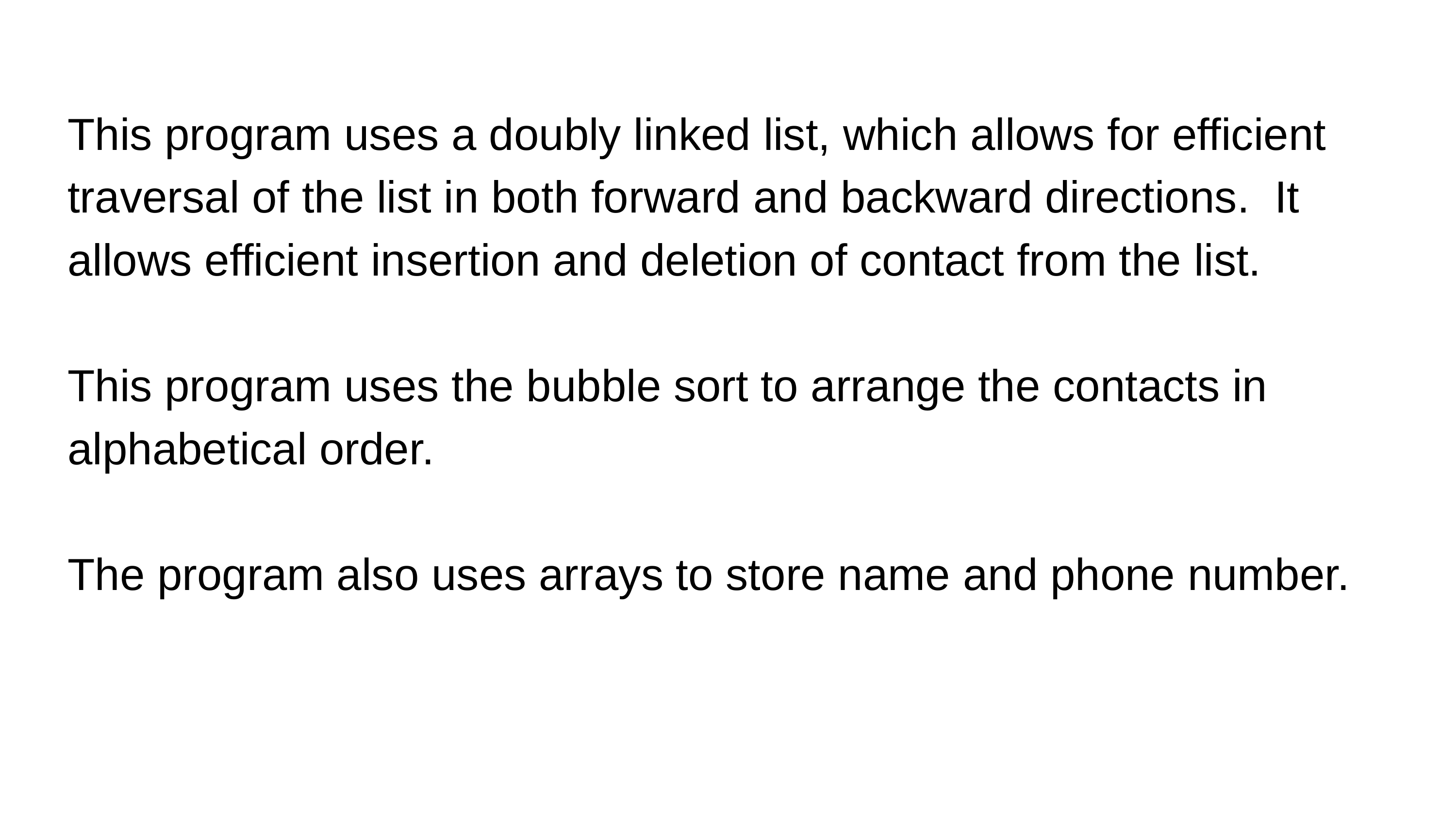

This program uses a doubly linked list, which allows for efficient traversal of the list in both forward and backward directions.  It allows efficient insertion and deletion of contact from the list.

This program uses the bubble sort to arrange the contacts in alphabetical order.

The program also uses arrays to store name and phone number.